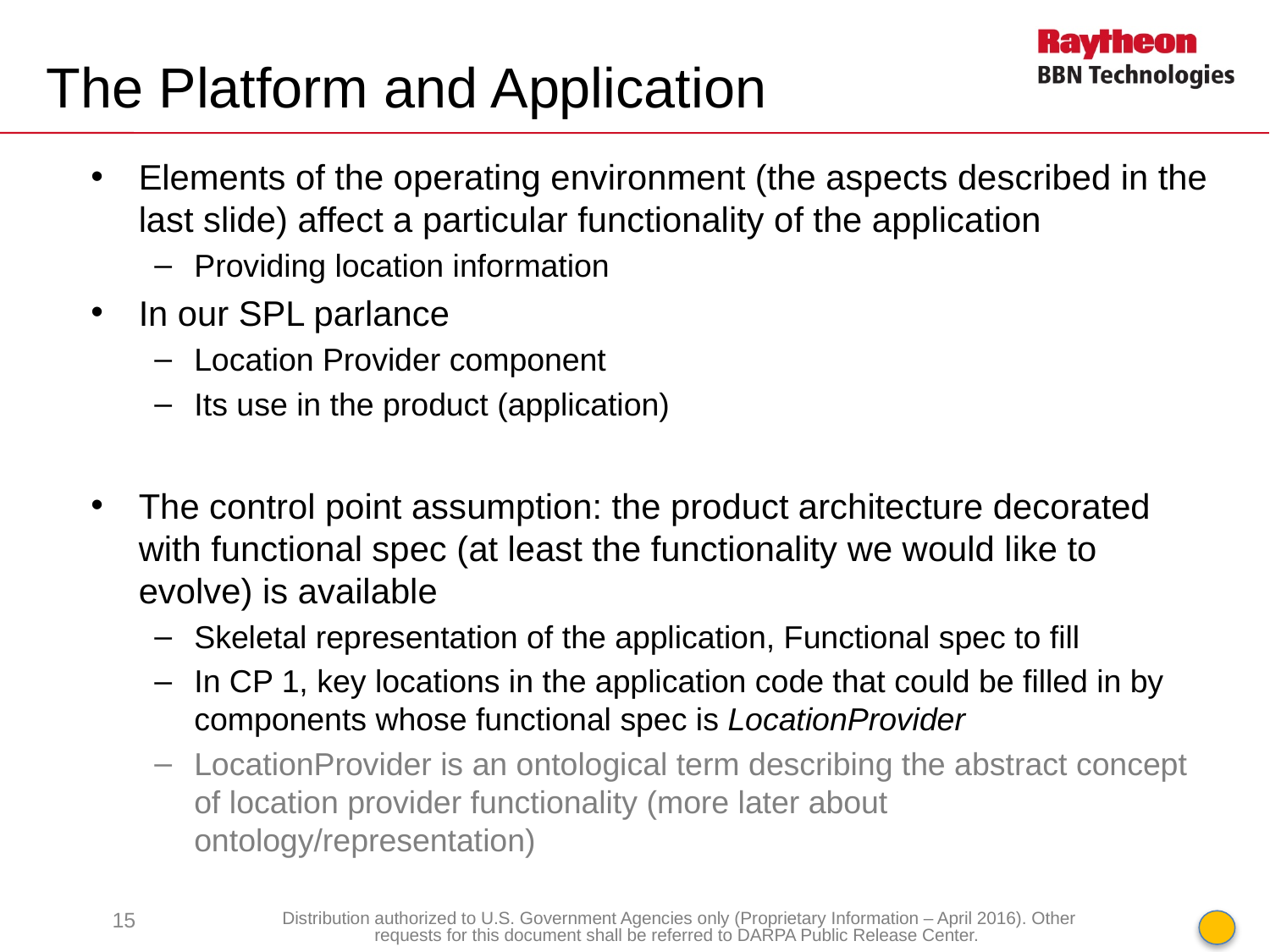

# The Platform and Application
Elements of the operating environment (the aspects described in the last slide) affect a particular functionality of the application
Providing location information
In our SPL parlance
Location Provider component
Its use in the product (application)

The control point assumption: the product architecture decorated with functional spec (at least the functionality we would like to evolve) is available
Skeletal representation of the application, Functional spec to fill
In CP 1, key locations in the application code that could be filled in by components whose functional spec is LocationProvider
LocationProvider is an ontological term describing the abstract concept of location provider functionality (more later about ontology/representation)

15